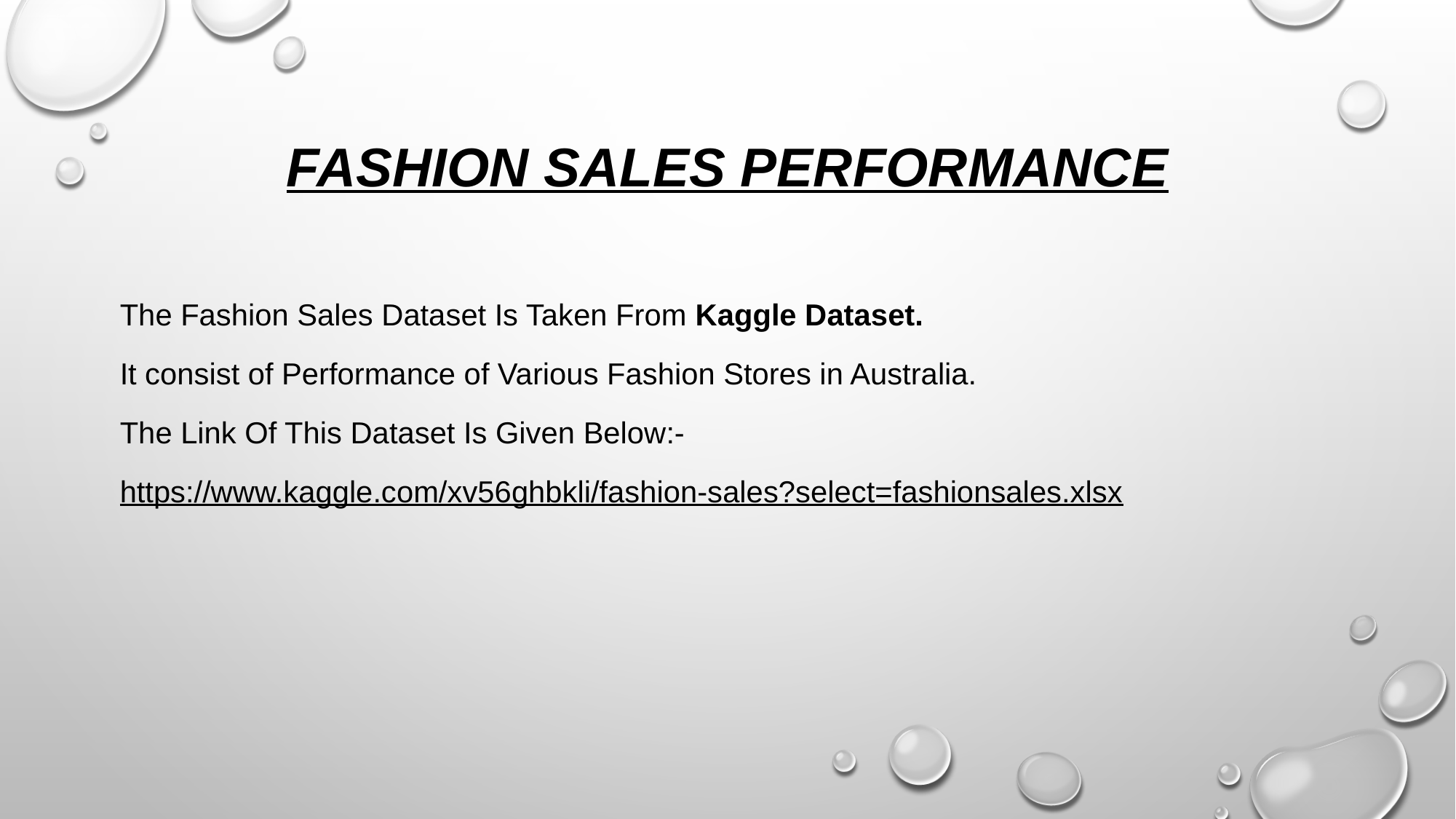

# Fashion Sales Performance
The Fashion Sales Dataset Is Taken From Kaggle Dataset.
It consist of Performance of Various Fashion Stores in Australia.
The Link Of This Dataset Is Given Below:-
https://www.kaggle.com/xv56ghbkli/fashion-sales?select=fashionsales.xlsx